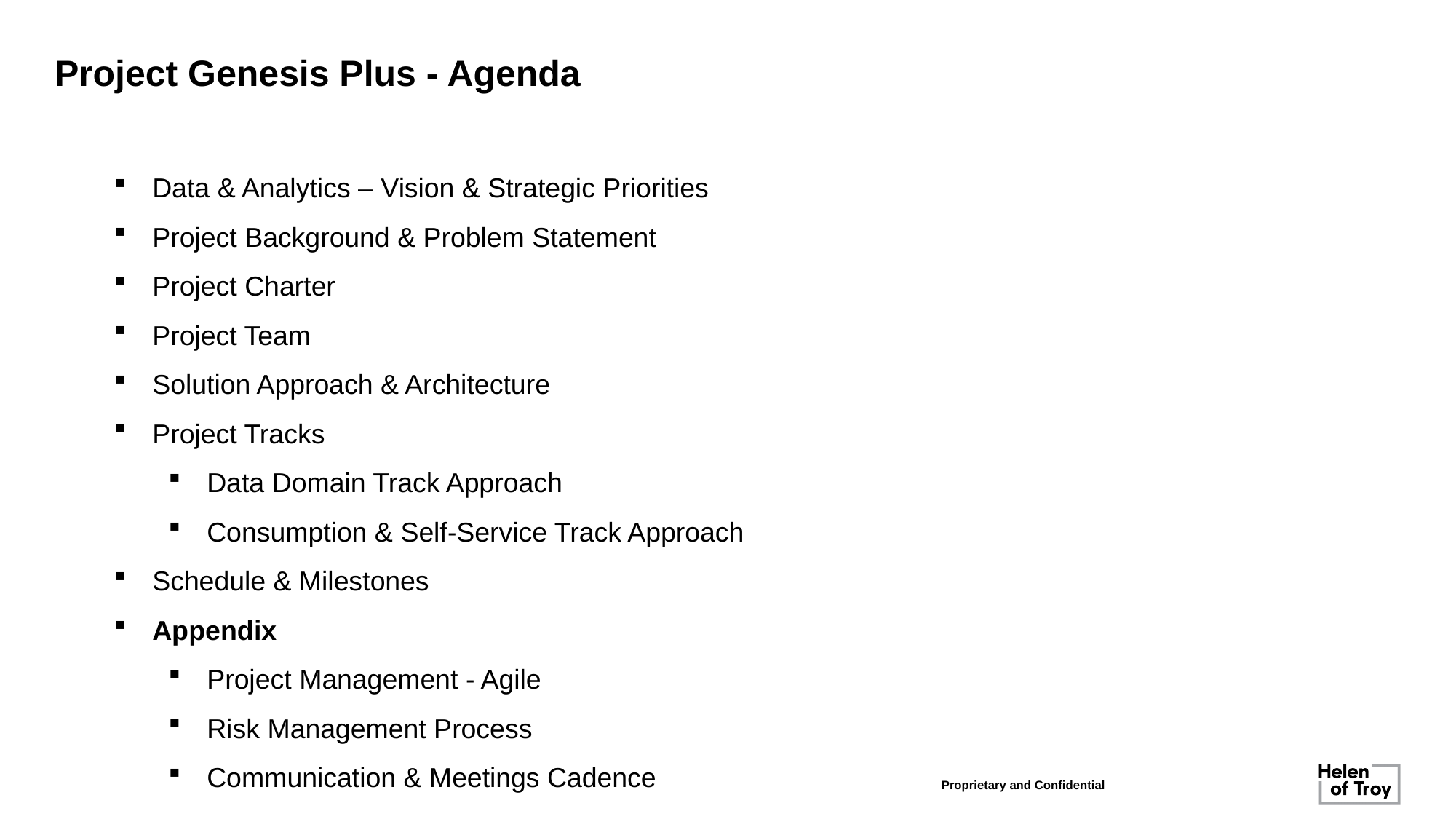

# Project Genesis Plus - Agenda
Data & Analytics – Vision & Strategic Priorities
Project Background & Problem Statement
Project Charter
Project Team
Solution Approach & Architecture
Project Tracks
Data Domain Track Approach
Consumption & Self-Service Track Approach
Schedule & Milestones
Appendix
Project Management - Agile
Risk Management Process
Communication & Meetings Cadence